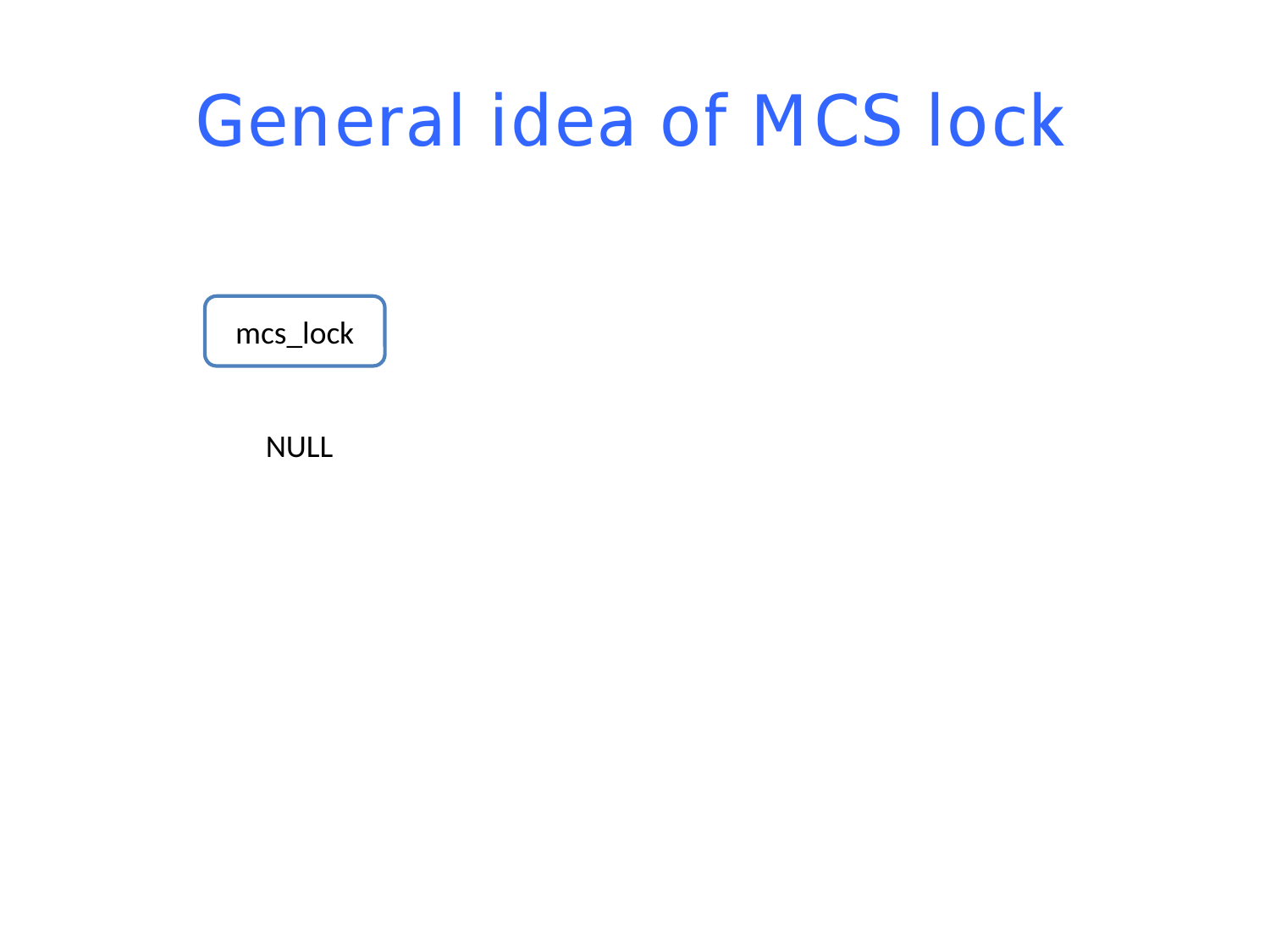

# General idea of MCS lock
mcs_lock
NULL